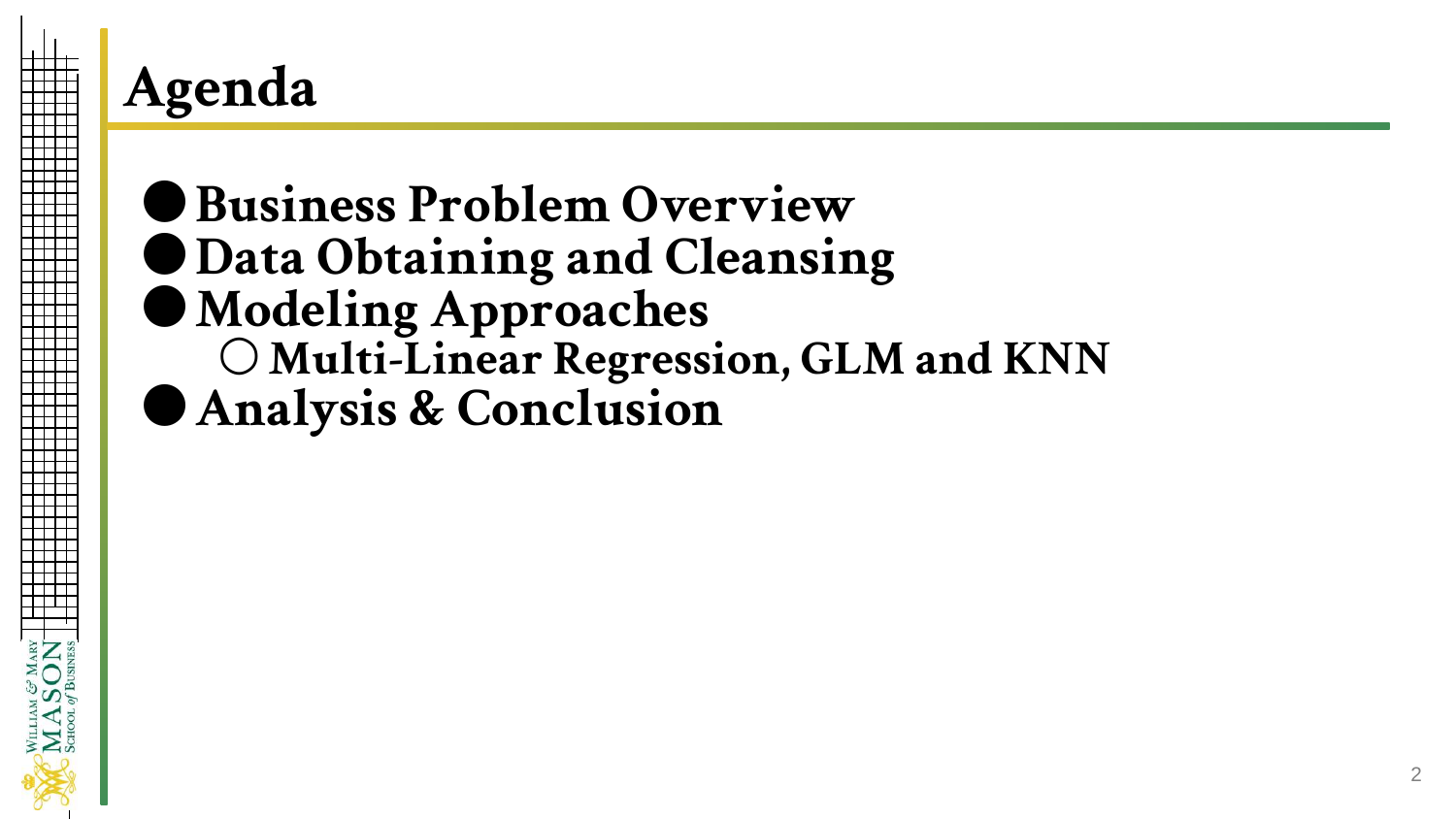

# Agenda
Business Problem Overview
Data Obtaining and Cleansing
Modeling Approaches
Multi-Linear Regression, GLM and KNN
Analysis & Conclusion

2